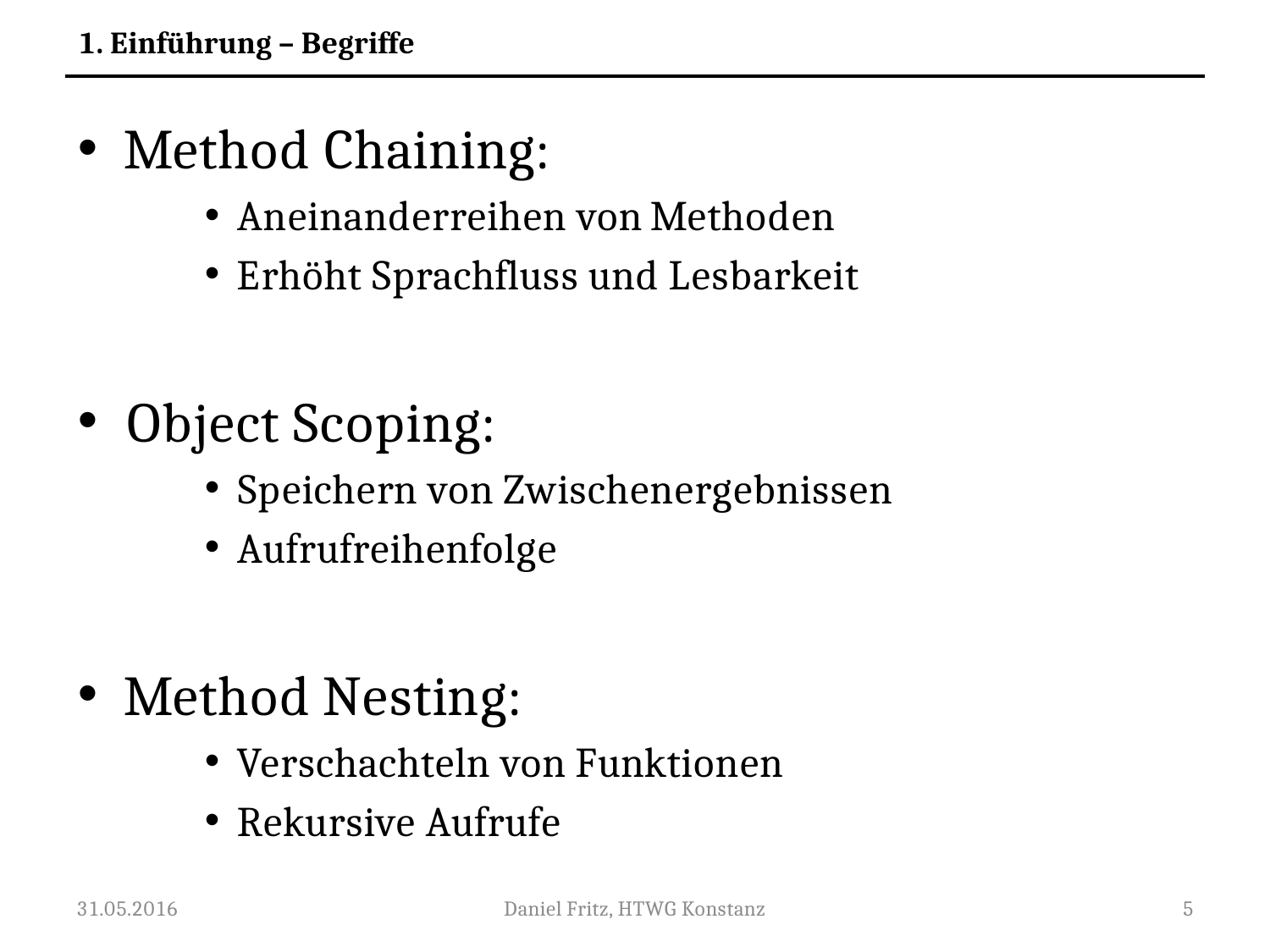

1. Einführung – Begriffe
Method Chaining:
Aneinanderreihen von Methoden
Erhöht Sprachfluss und Lesbarkeit

Object Scoping:
Speichern von Zwischenergebnissen
Aufrufreihenfolge

Method Nesting:
Verschachteln von Funktionen
Rekursive Aufrufe
31.05.2016
Daniel Fritz, HTWG Konstanz
5